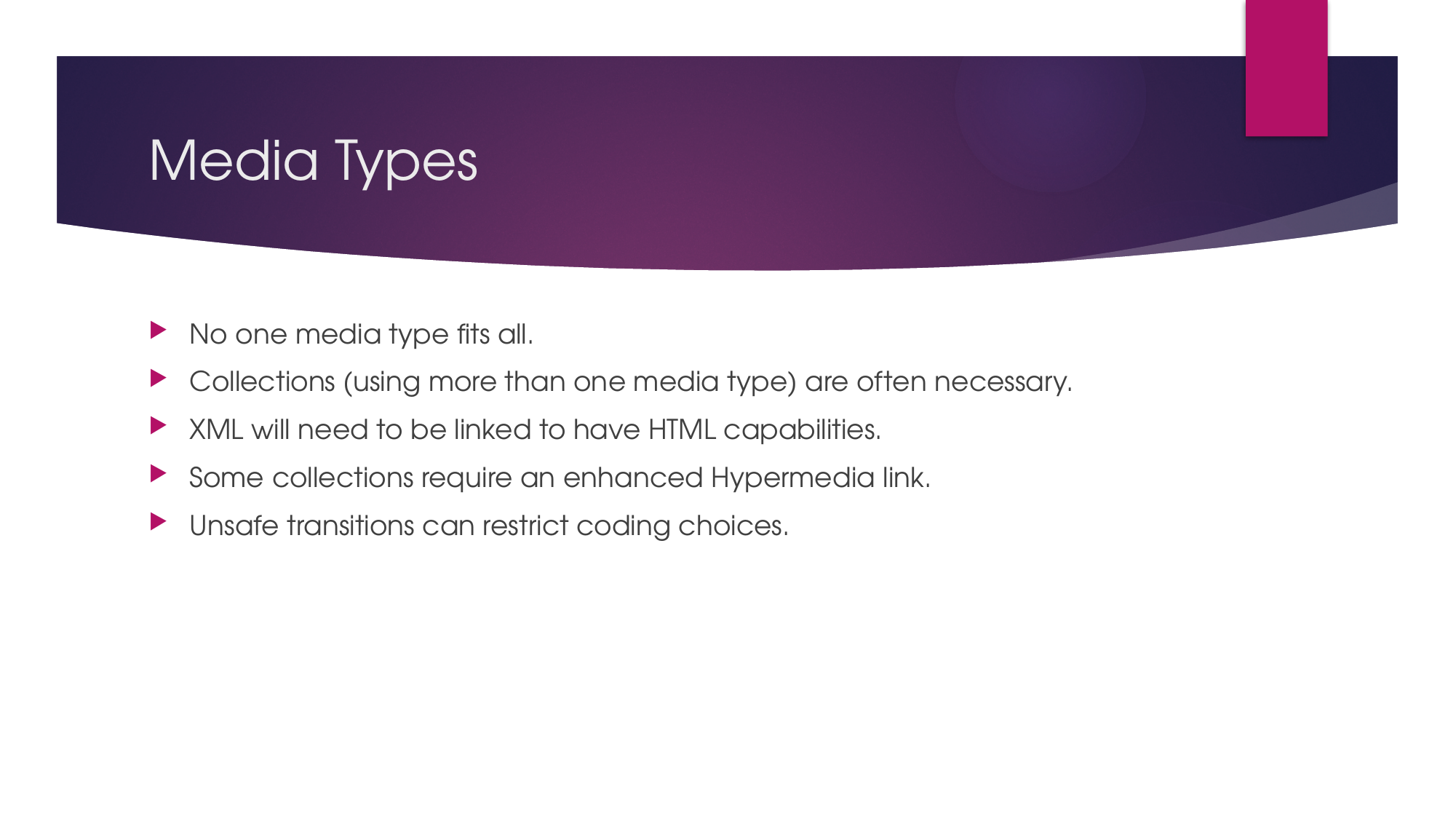

# Media Types
No one media type fits all.
Collections (using more than one media type) are often necessary.
XML will need to be linked to have HTML capabilities.
Some collections require an enhanced Hypermedia link.
Unsafe transitions can restrict coding choices.